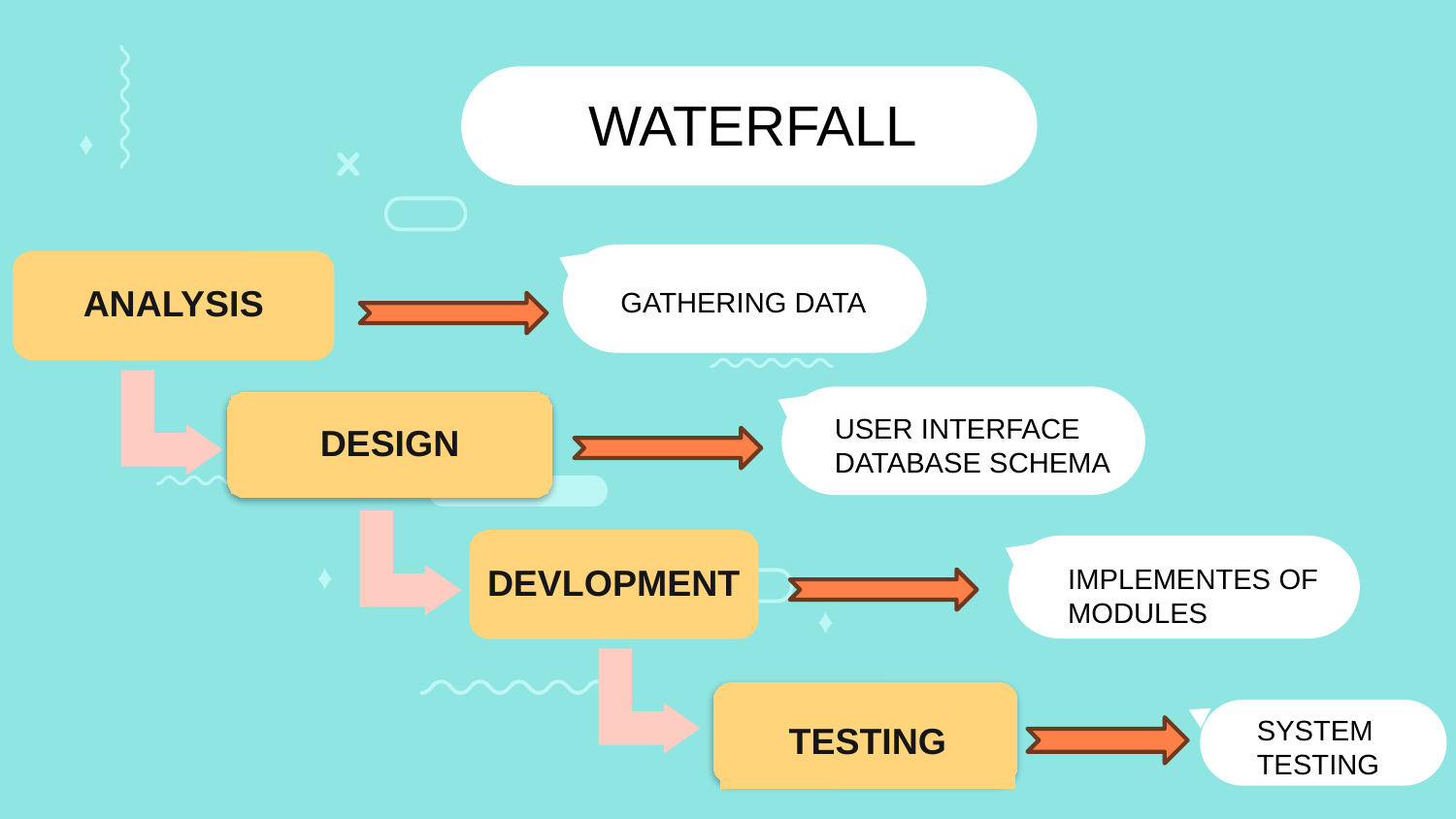

WATERFALL

ANALYSIS

GATHERING DATA

DESIGN
USER INTERFACE
DATABASE SCHEMA

DEVLOPMENT

IMPLEMENTES OF MODULES

TESTING

SYSTEM TESTING